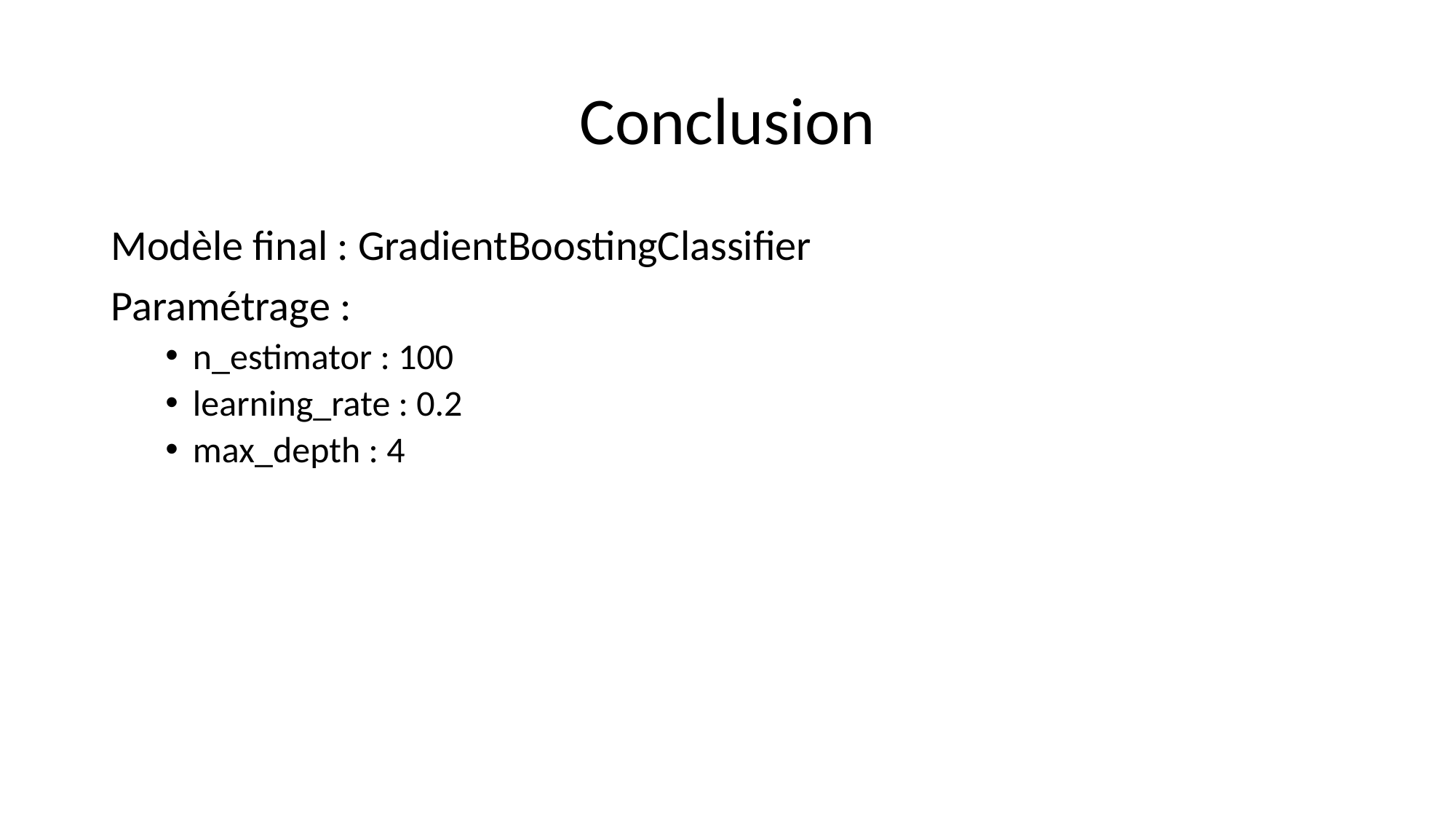

# Conclusion
Modèle final : GradientBoostingClassifier
Paramétrage :
n_estimator : 100
learning_rate : 0.2
max_depth : 4